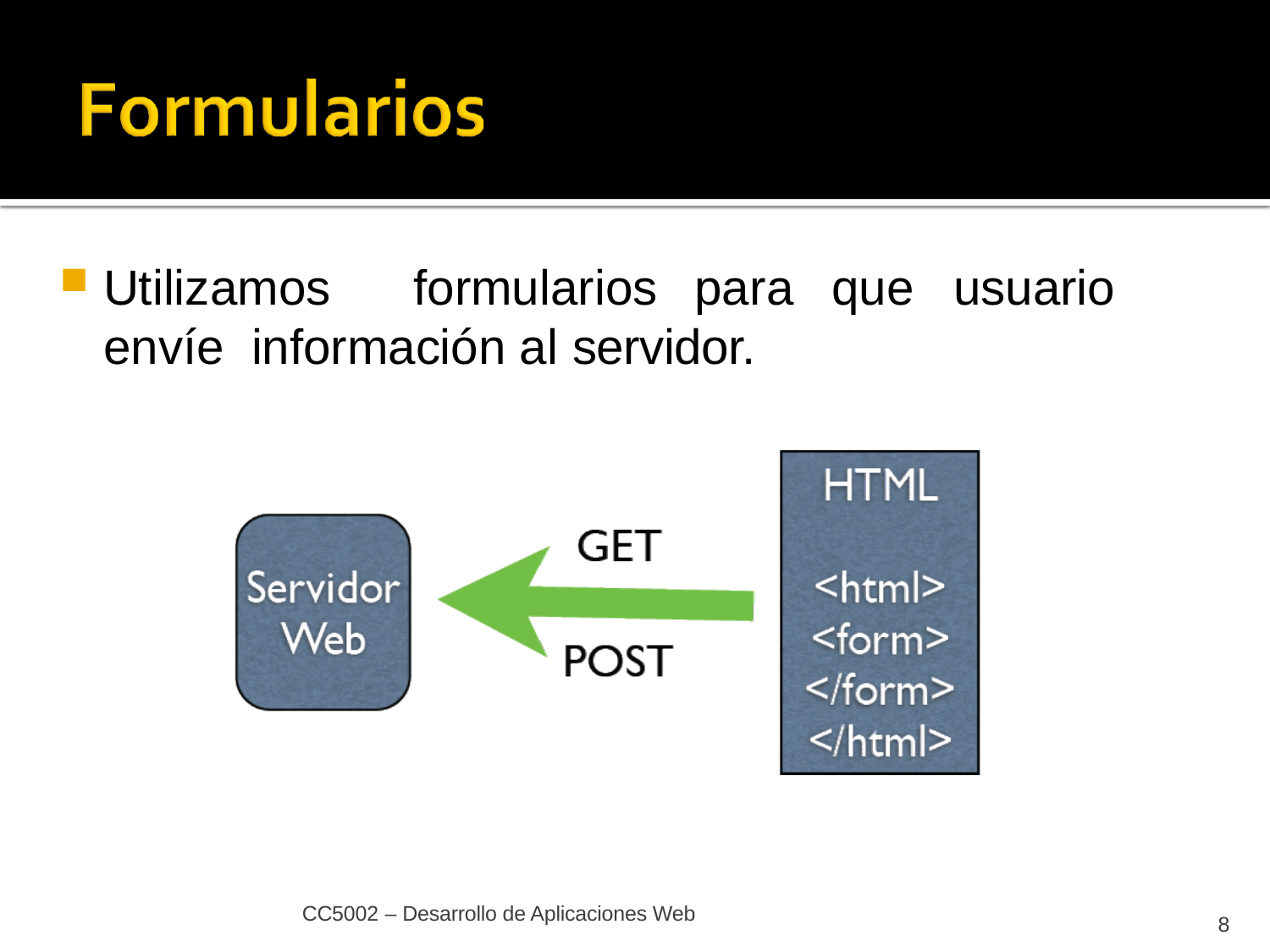

Utilizamos	formularios	para	que	usuario	envíe  información al servidor.

CC5002 – Desarrollo de Aplicaciones Web
8